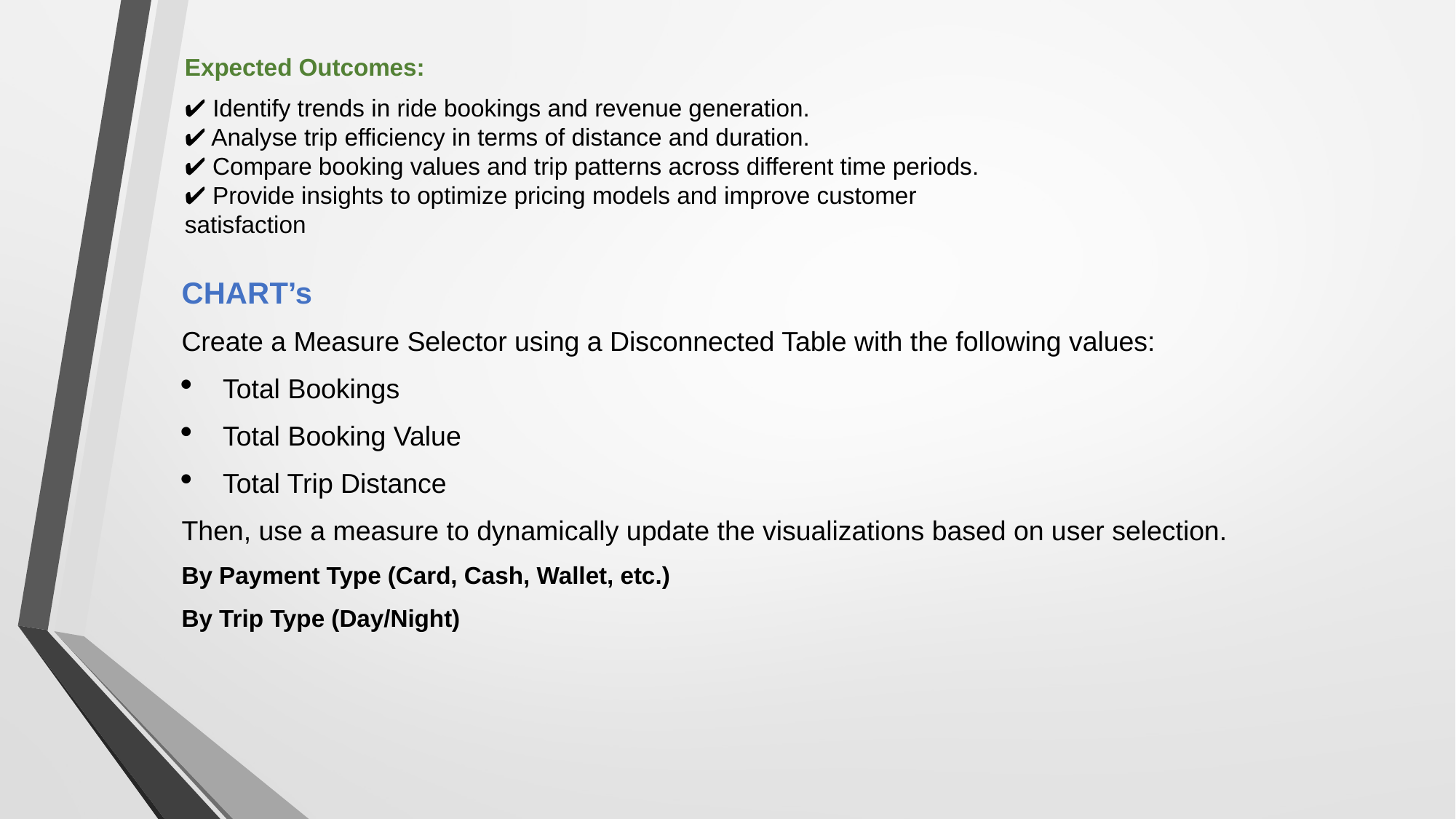

Expected Outcomes:
✔ Identify trends in ride bookings and revenue generation.
✔ Analyse trip efficiency in terms of distance and duration.
✔ Compare booking values and trip patterns across different time periods.
✔ Provide insights to optimize pricing models and improve customer satisfaction
CHART’s
Create a Measure Selector using a Disconnected Table with the following values:
Total Bookings
Total Booking Value
Total Trip Distance
Then, use a measure to dynamically update the visualizations based on user selection.
By Payment Type (Card, Cash, Wallet, etc.)
By Trip Type (Day/Night)